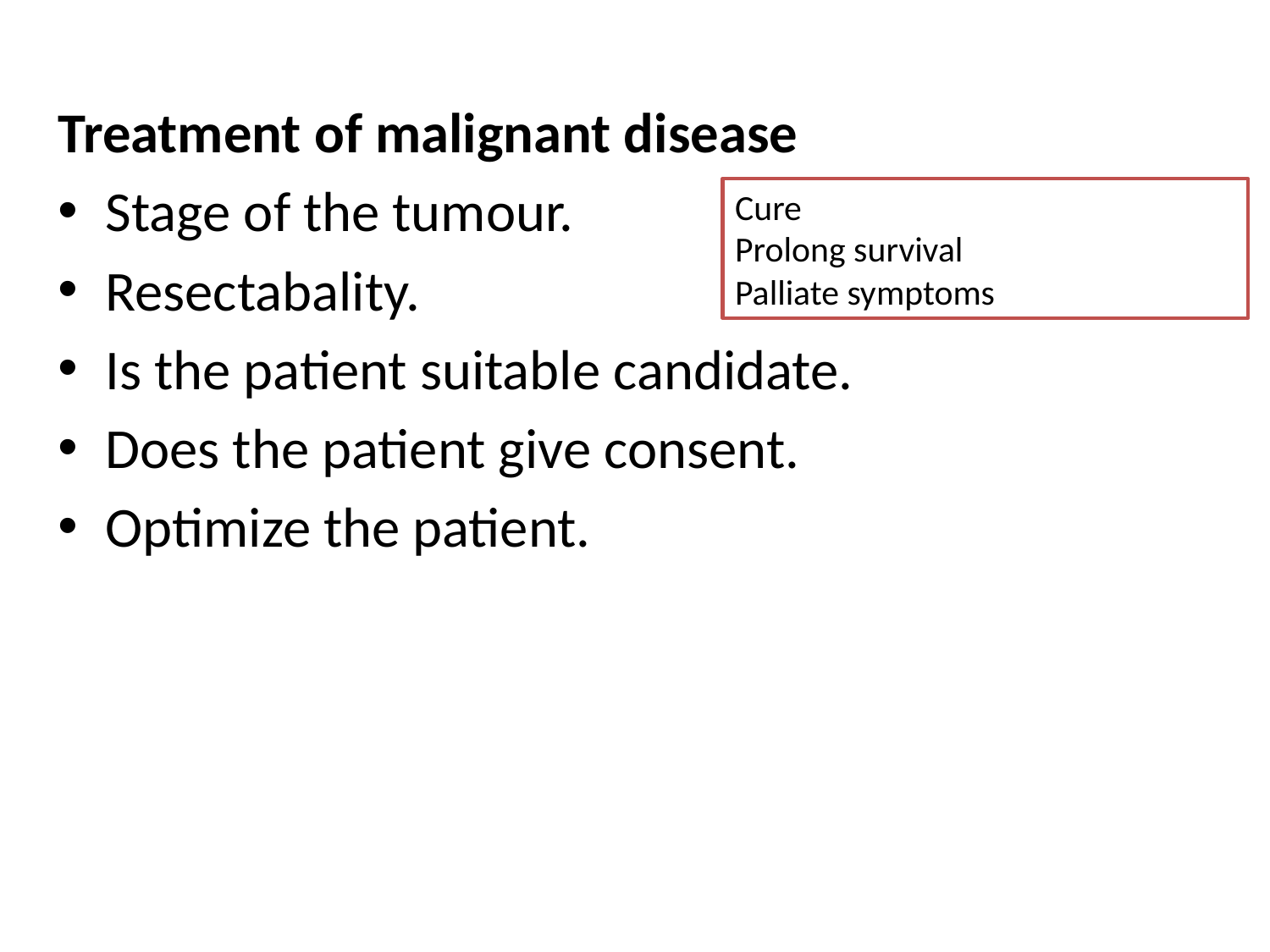

Treatment of malignant disease
Stage of the tumour.
Resectabality.
Is the patient suitable candidate.
Does the patient give consent.
Optimize the patient.

Cure
Prolong survival
Palliate symptoms